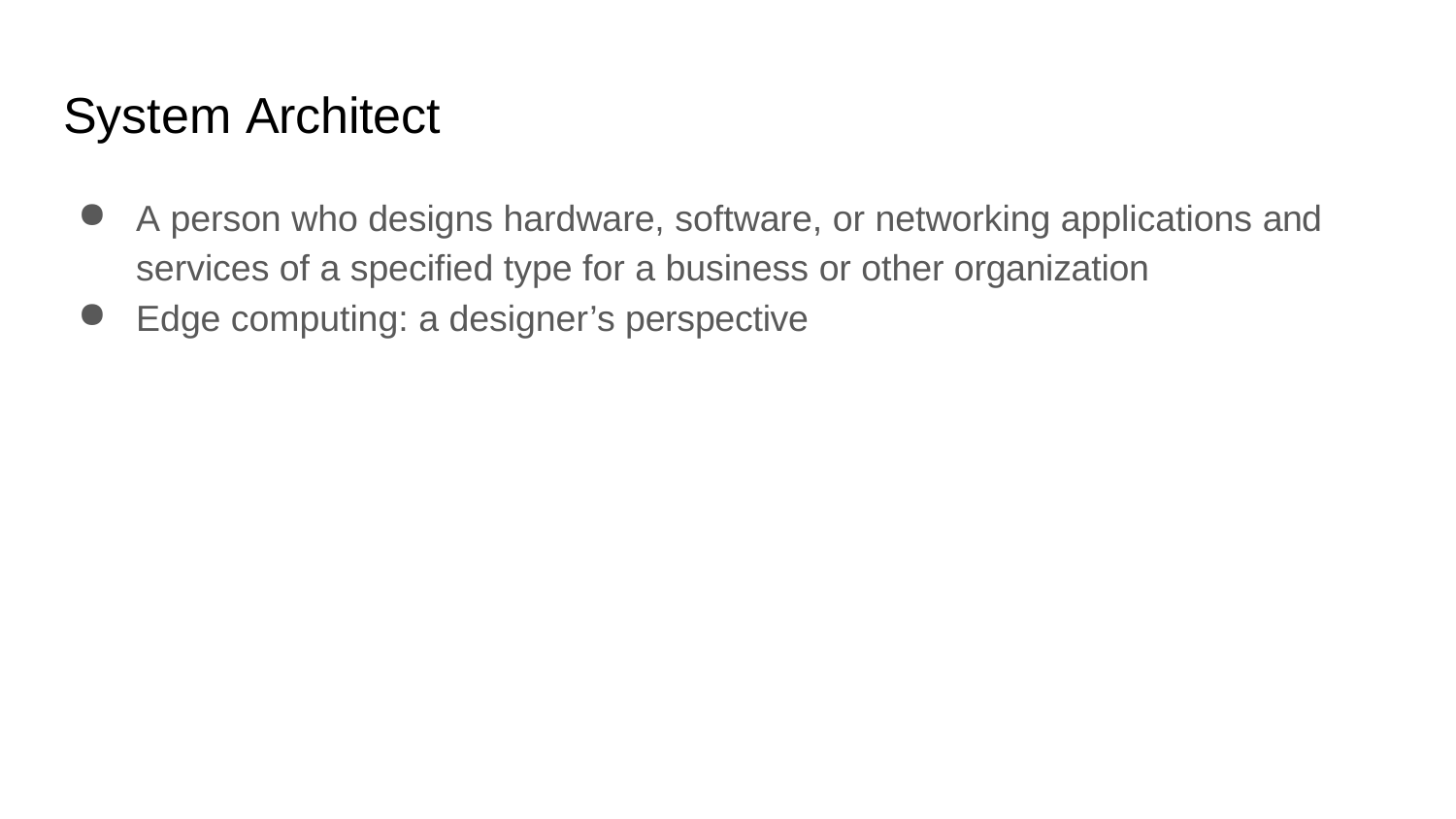

# System Architect
A person who designs hardware, software, or networking applications and services of a specified type for a business or other organization
Edge computing: a designer’s perspective